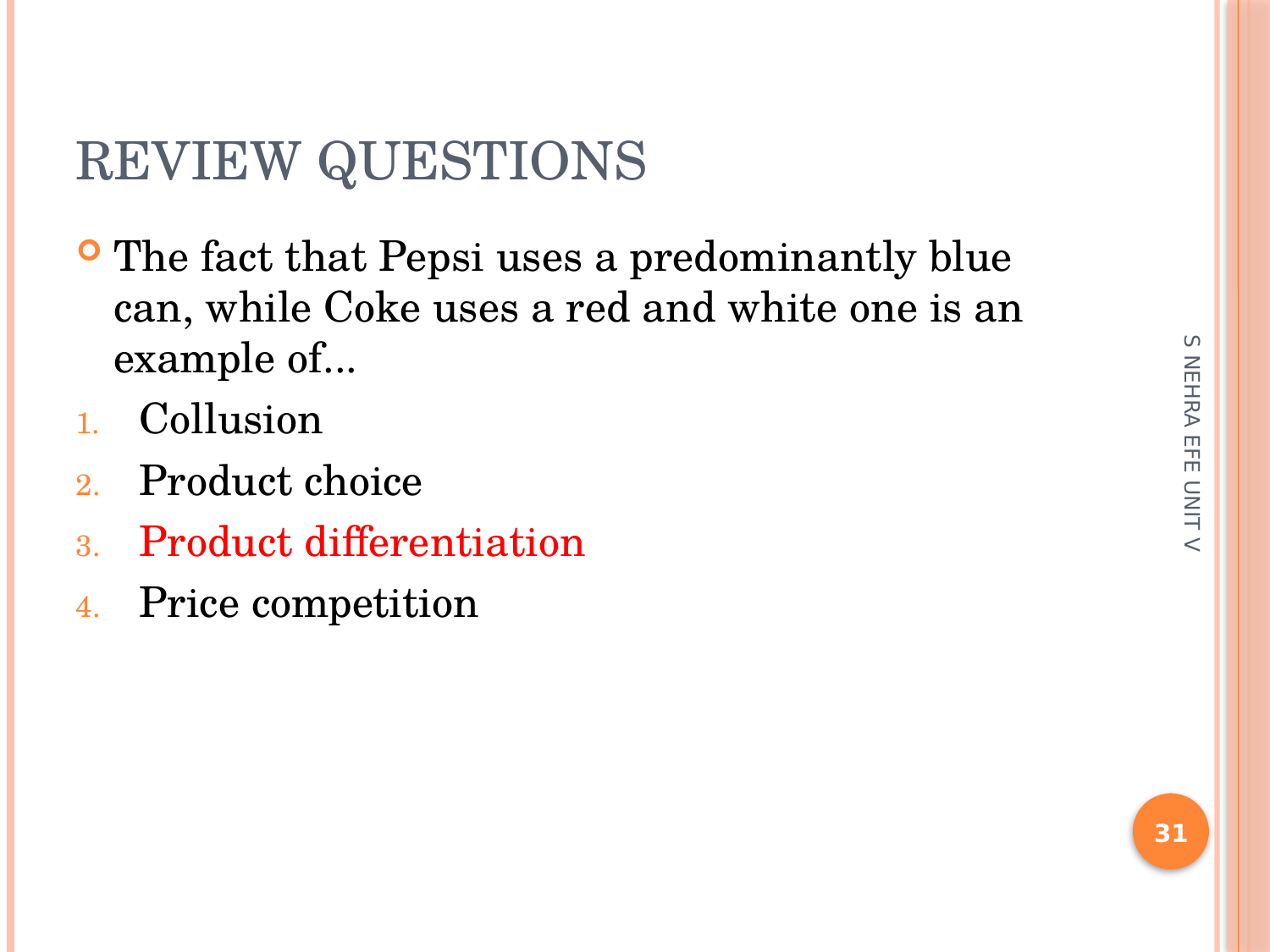

# Review questions
The fact that Pepsi uses a predominantly blue can, while Coke uses a red and white one is an example of...
Collusion
Product choice
Product differentiation
Price competition

S NEHRA EFE UNIT V
31